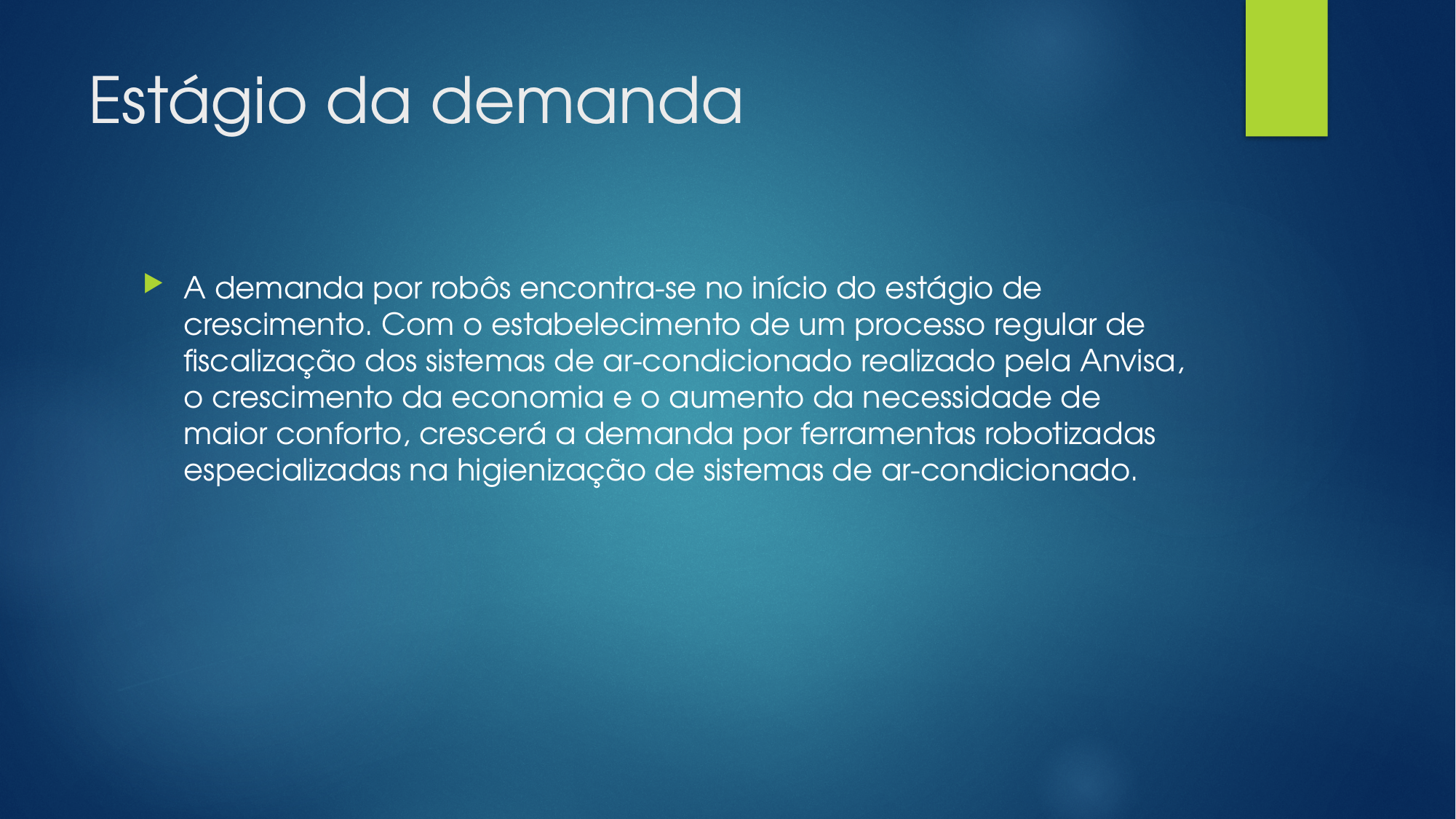

# Estágio da demanda
A demanda por robôs encontra-se no início do estágio de crescimento. Com o estabelecimento de um processo regular de fiscalização dos sistemas de ar-condicionado realizado pela Anvisa, o crescimento da economia e o aumento da necessidade de maior conforto, crescerá a demanda por ferramentas robotizadas especializadas na higienização de sistemas de ar-condicionado.